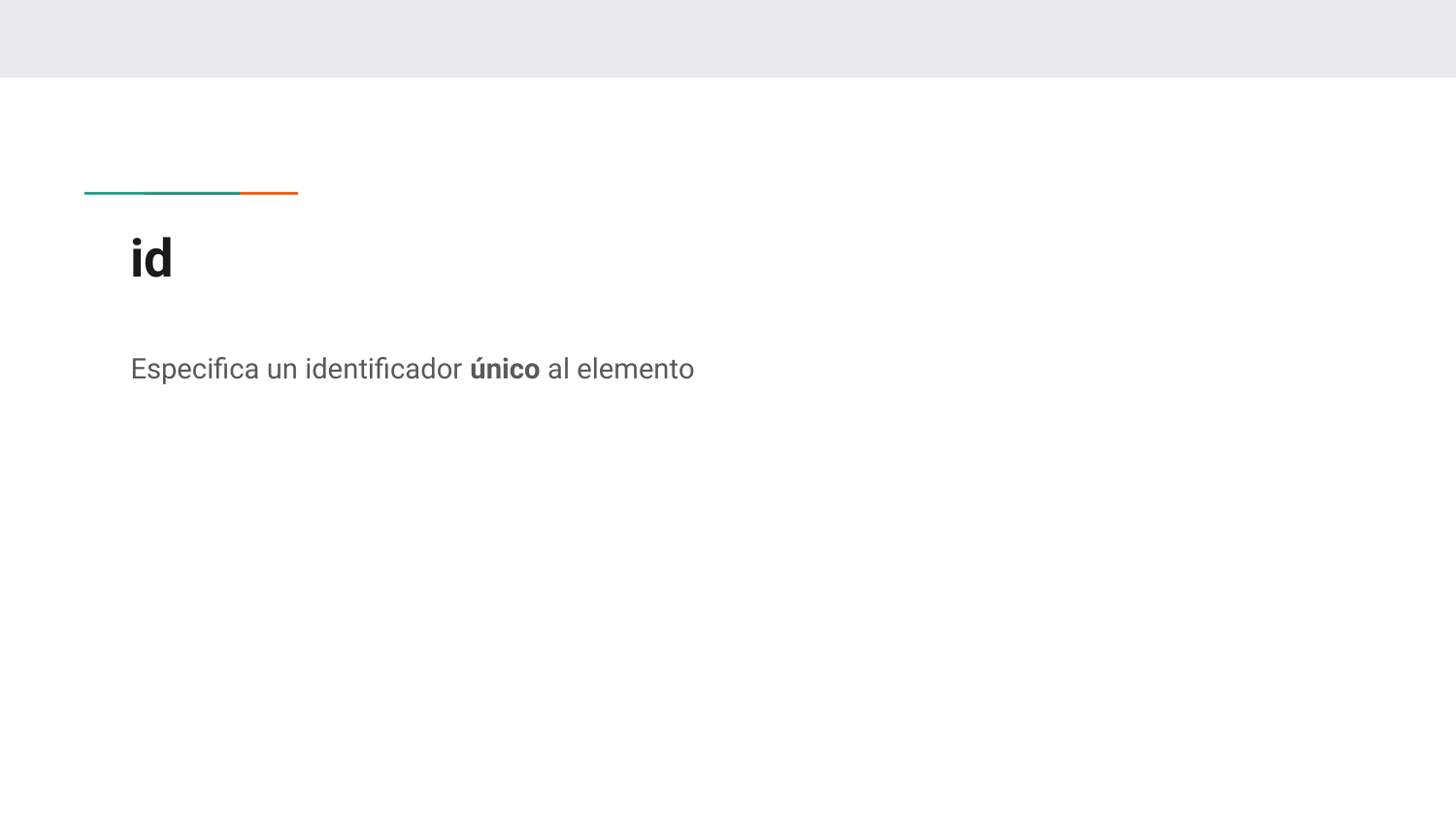

# id
Especifica un identificador único al elemento